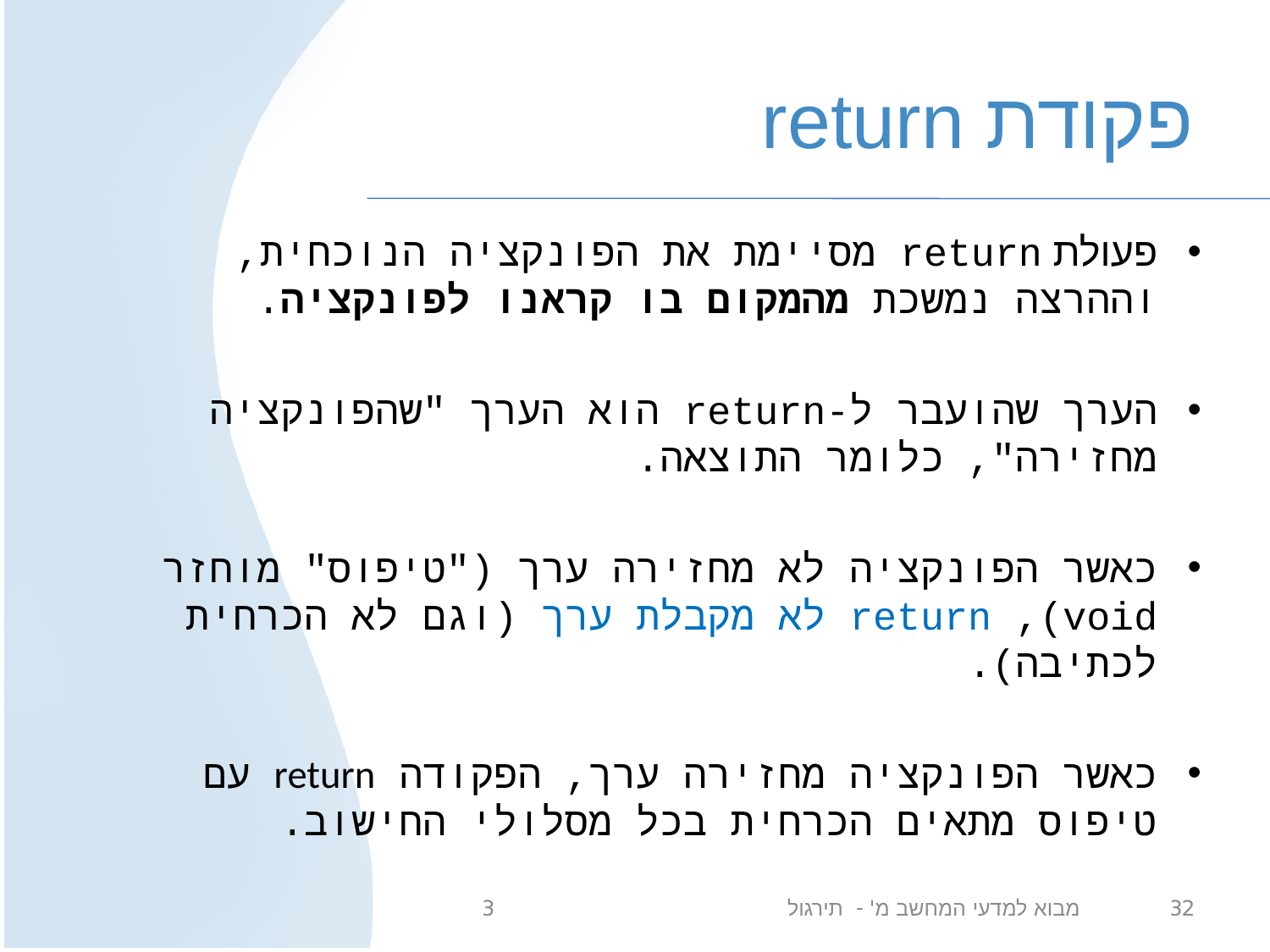

# פקודת return
פעולת return מסיימת את הפונקציה הנוכחית, וההרצה נמשכת מהמקום בו קראנו לפונקציה.

הערך שהועבר ל-return הוא הערך "שהפונקציה מחזירה", כלומר התוצאה.

כאשר הפונקציה לא מחזירה ערך ("טיפוס" מוחזר void), return לא מקבלת ערך (וגם לא הכרחית לכתיבה).

כאשר הפונקציה מחזירה ערך, הפקודה return עם טיפוס מתאים הכרחית בכל מסלולי החישוב.
מבוא למדעי המחשב מ' - תירגול 3
32